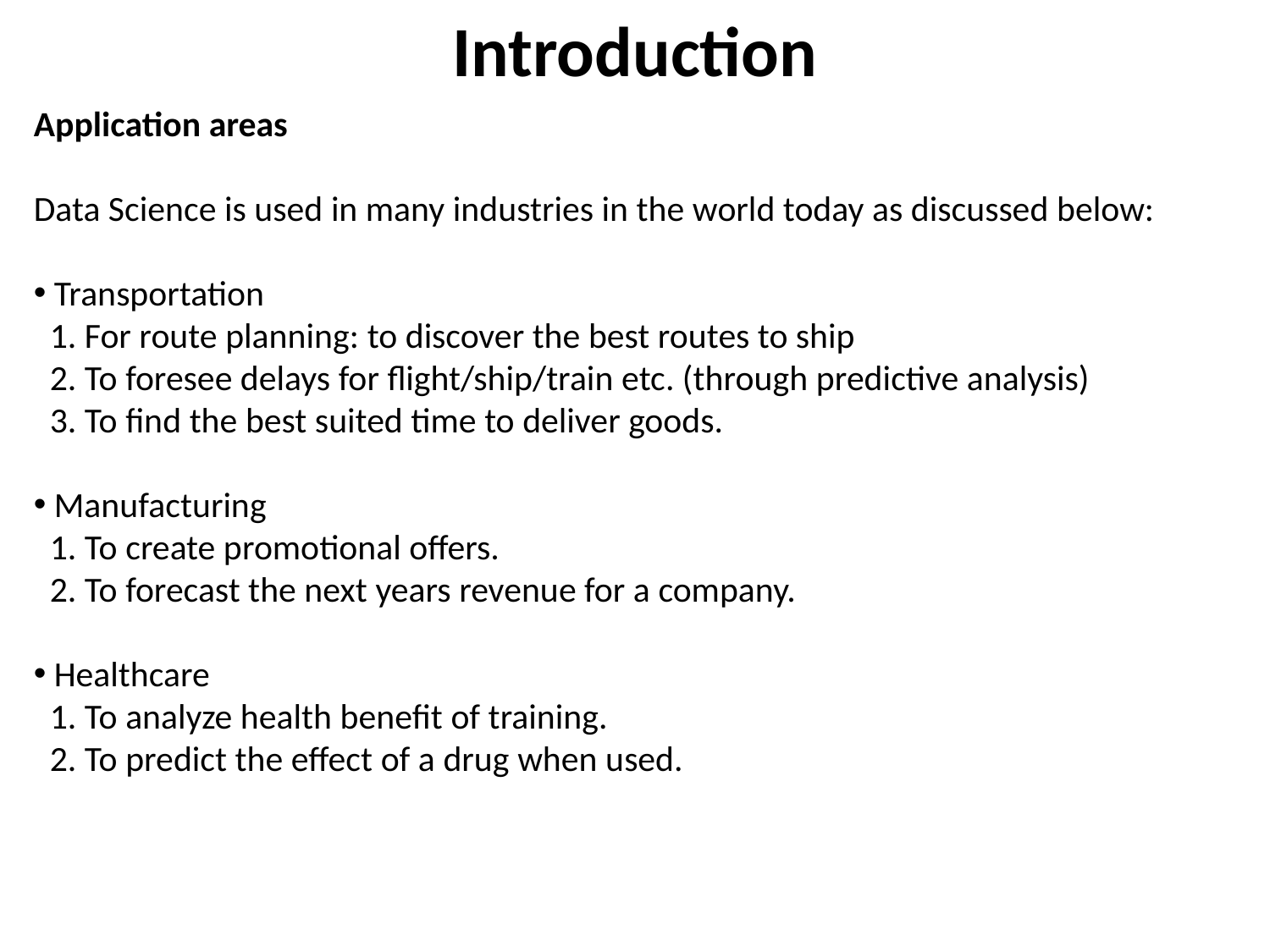

Introduction
Application areas

Data Science is used in many industries in the world today as discussed below:

 Transportation
  1. For route planning: to discover the best routes to ship
  2. To foresee delays for flight/ship/train etc. (through predictive analysis)
  3. To find the best suited time to deliver goods.

 Manufacturing
  1. To create promotional offers.
  2. To forecast the next years revenue for a company.

 Healthcare
  1. To analyze health benefit of training.
  2. To predict the effect of a drug when used.